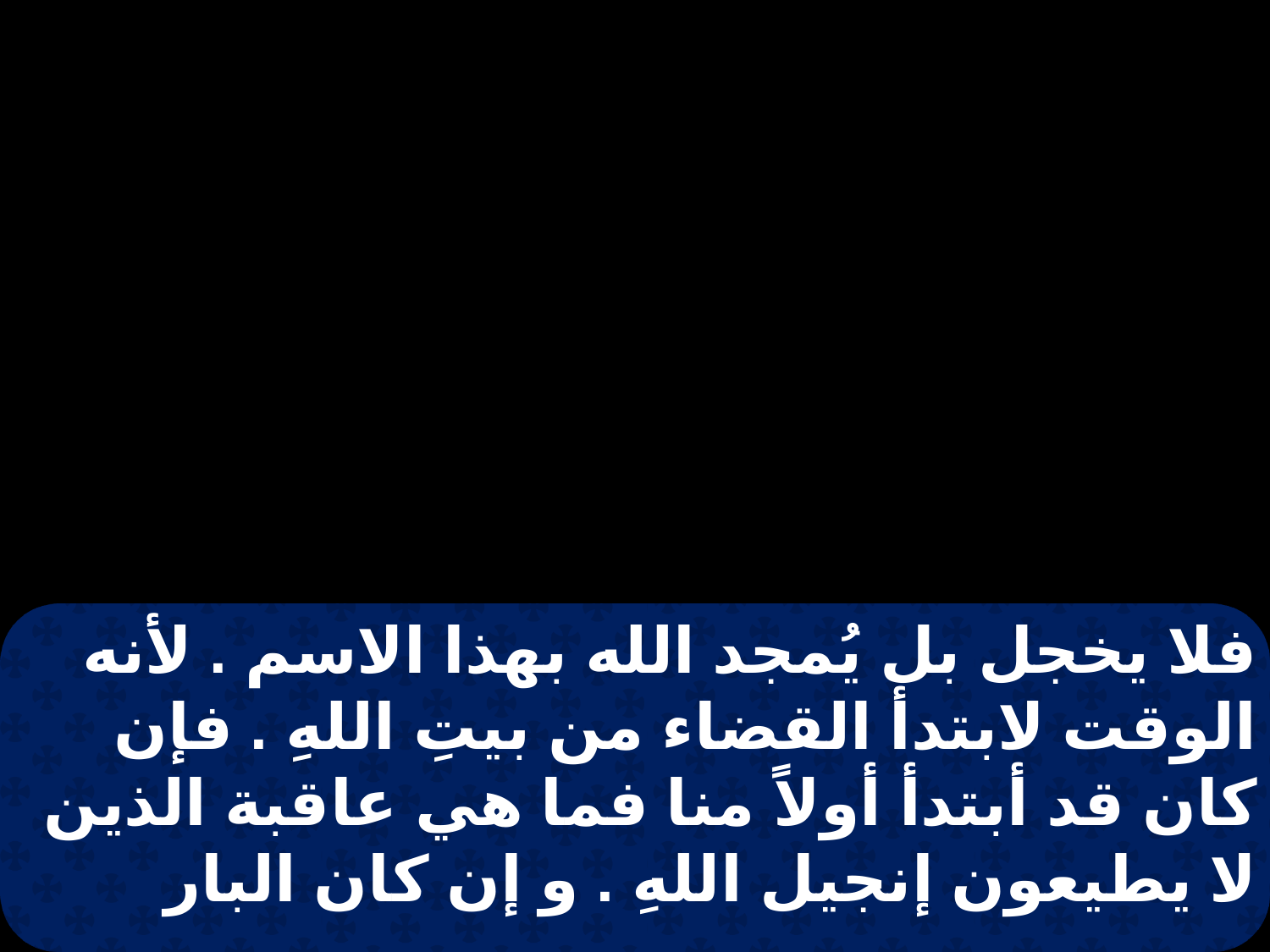

فلا يخجل بل يُمجد الله بهذا الاسم . لأنه الوقت لابتدأ القضاء من بيتِ اللهِ . فإن كان قد أبتدأ أولاً منا فما هي عاقبة الذين لا يطيعون إنجيل اللهِ . و إن كان البار